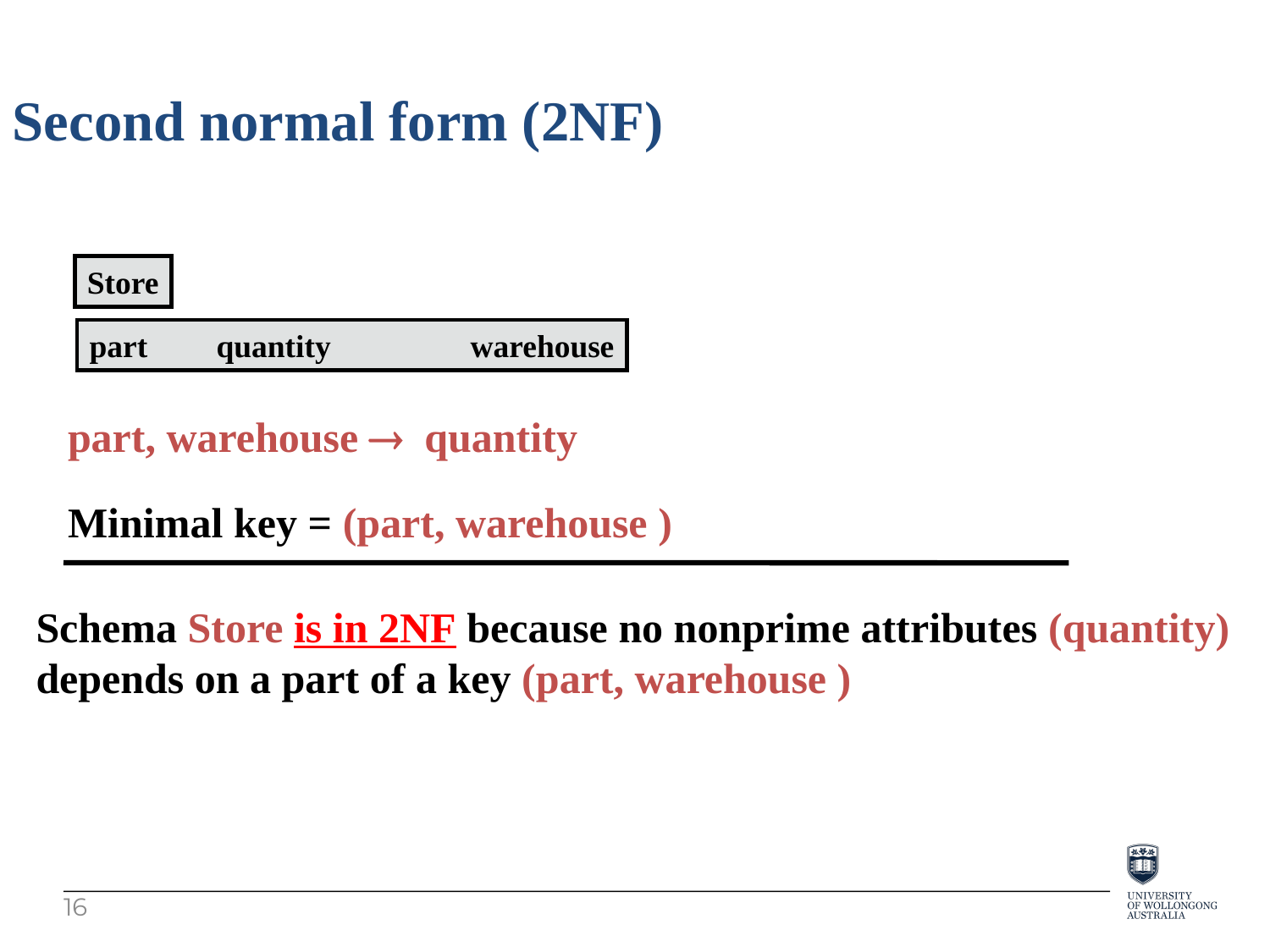

Second normal form (2NF)
Store
part	quantity		warehouse
part, warehouse →  quantity
Minimal key = (part, warehouse )

Schema Store is in 2NF because no nonprime attributes (quantity) depends on a part of a key (part, warehouse )
16